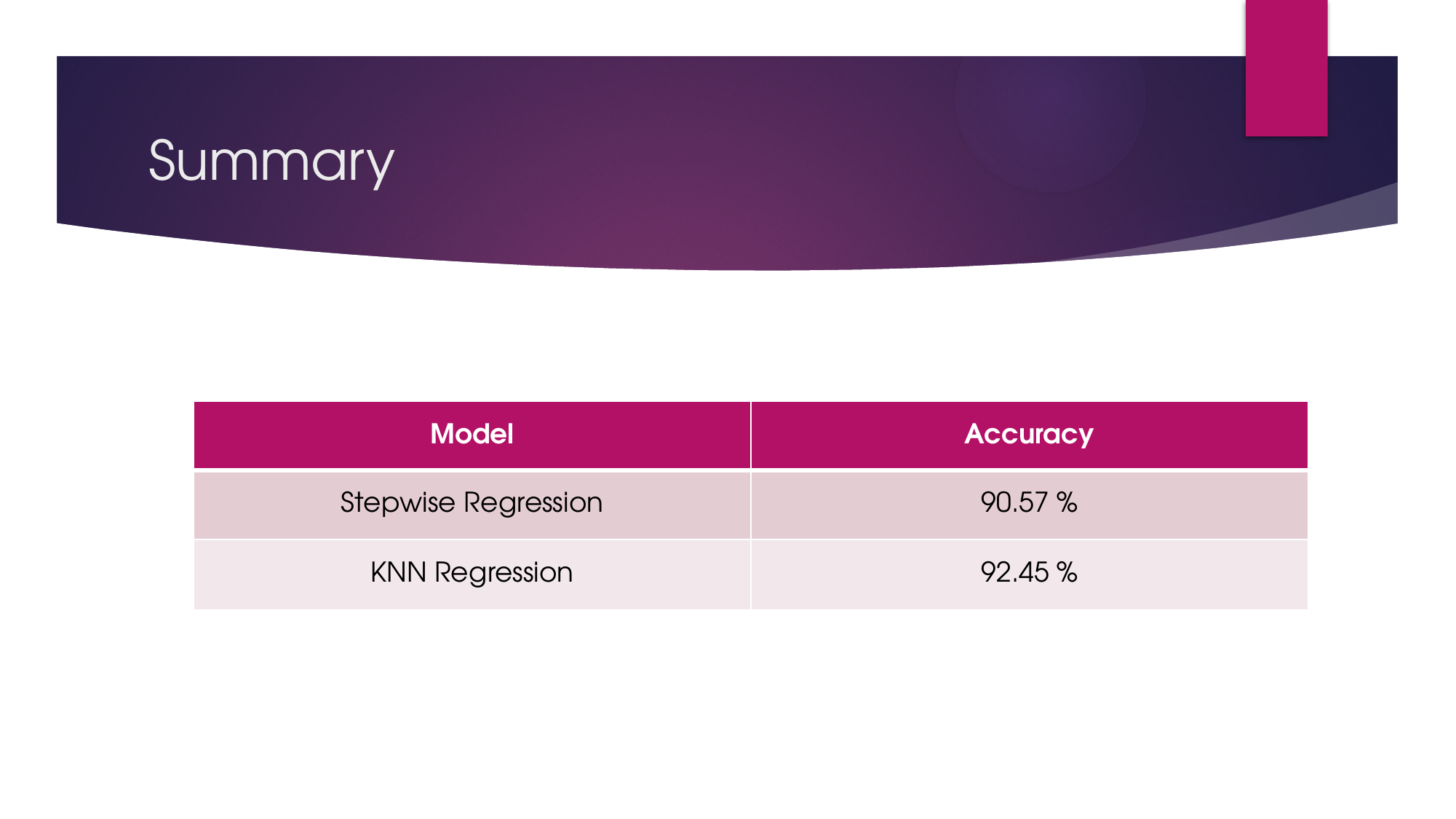

# Summary
| Model | Accuracy |
| --- | --- |
| Stepwise Regression | 90.57 % |
| KNN Regression | 92.45 % |